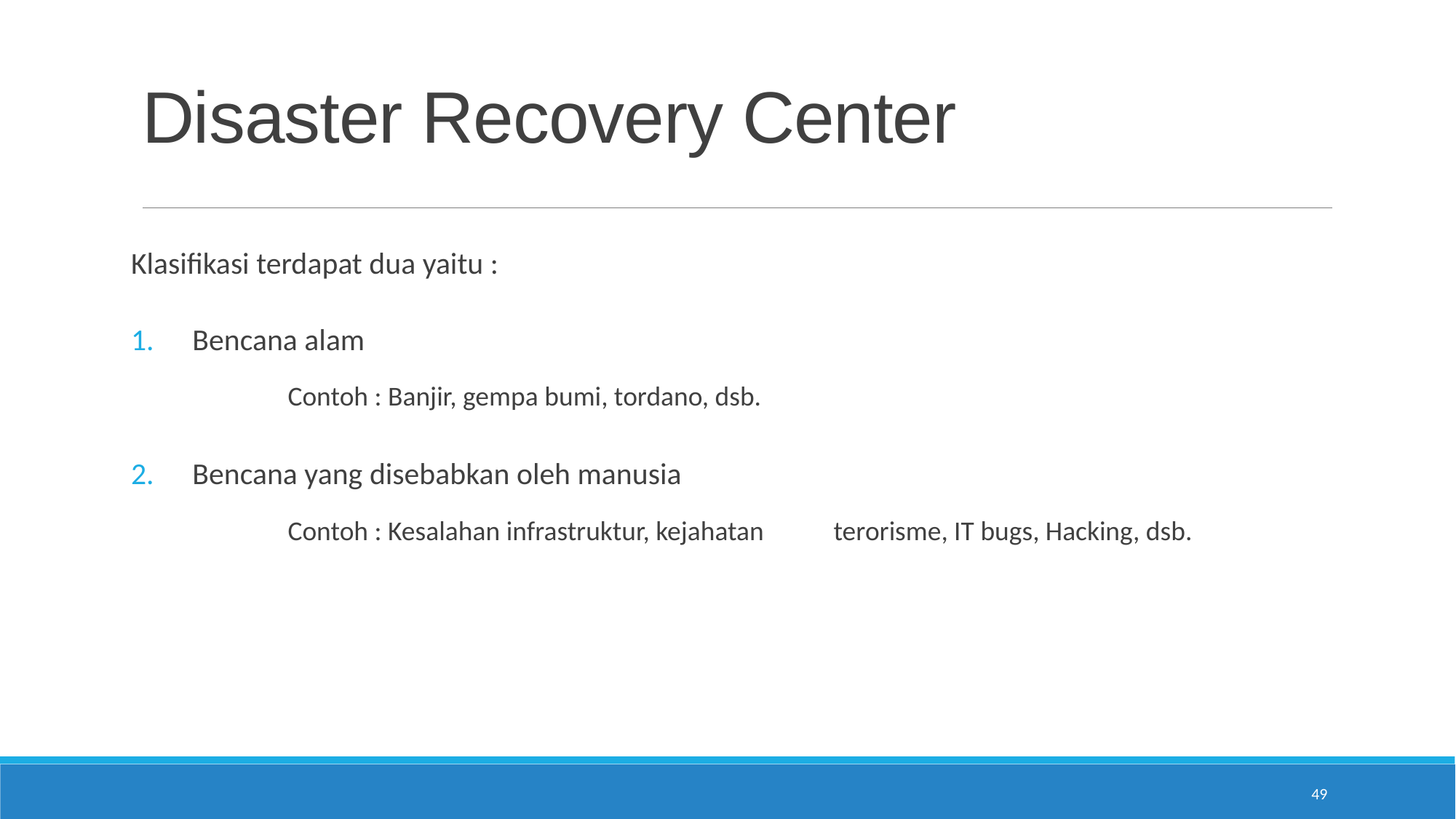

# Disaster Recovery Center
Klasifikasi terdapat dua yaitu :
Bencana alam
	Contoh : Banjir, gempa bumi, tordano, dsb.
Bencana yang disebabkan oleh manusia
	Contoh : Kesalahan infrastruktur, kejahatan 	terorisme, IT bugs, Hacking, dsb.
49